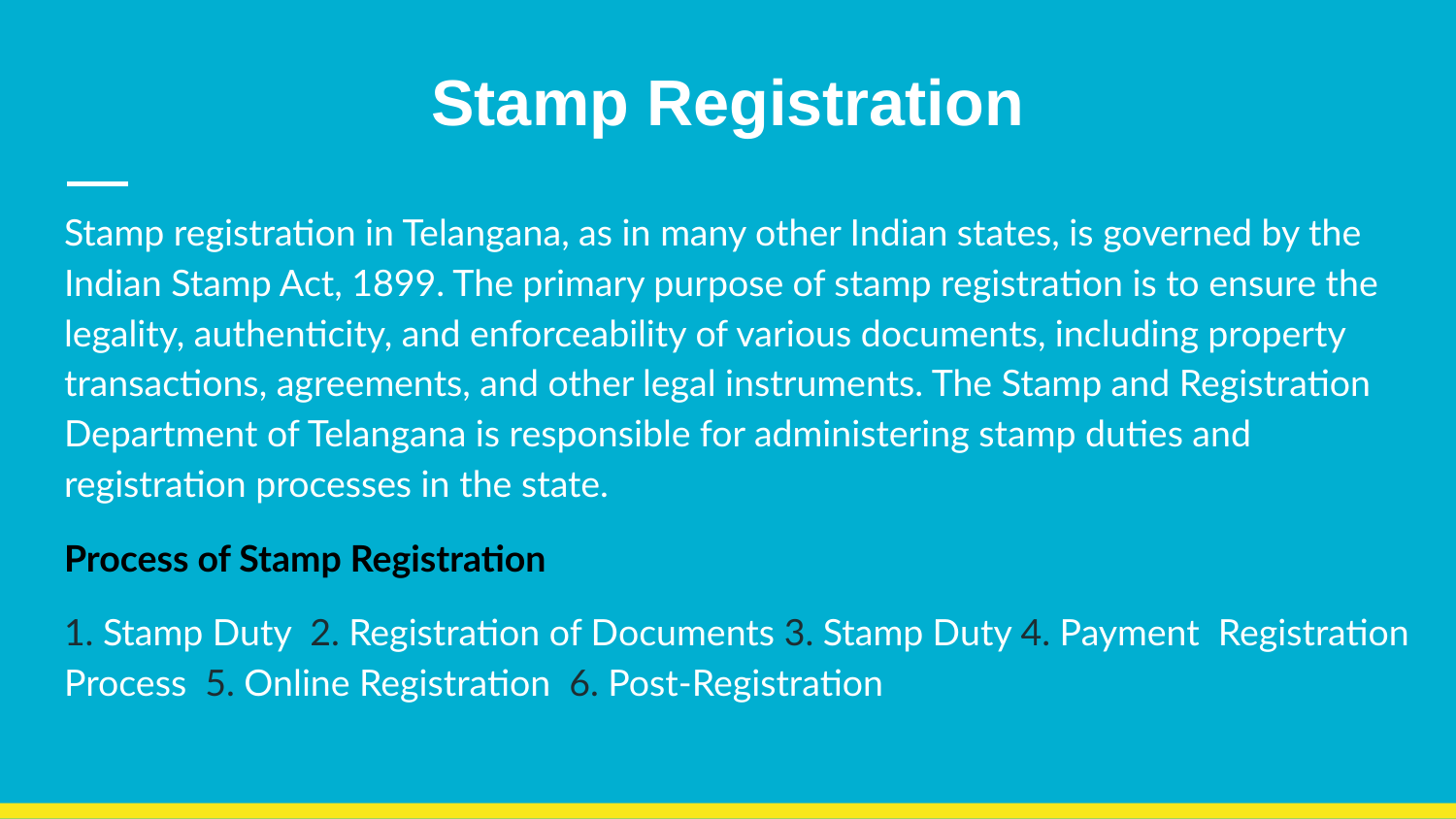

# Stamp Registration
Stamp registration in Telangana, as in many other Indian states, is governed by the Indian Stamp Act, 1899. The primary purpose of stamp registration is to ensure the legality, authenticity, and enforceability of various documents, including property transactions, agreements, and other legal instruments. The Stamp and Registration Department of Telangana is responsible for administering stamp duties and registration processes in the state.
Process of Stamp Registration
1. Stamp Duty  2. Registration of Documents 3. Stamp Duty 4. Payment  Registration Process  5. Online Registration  6. Post-Registration